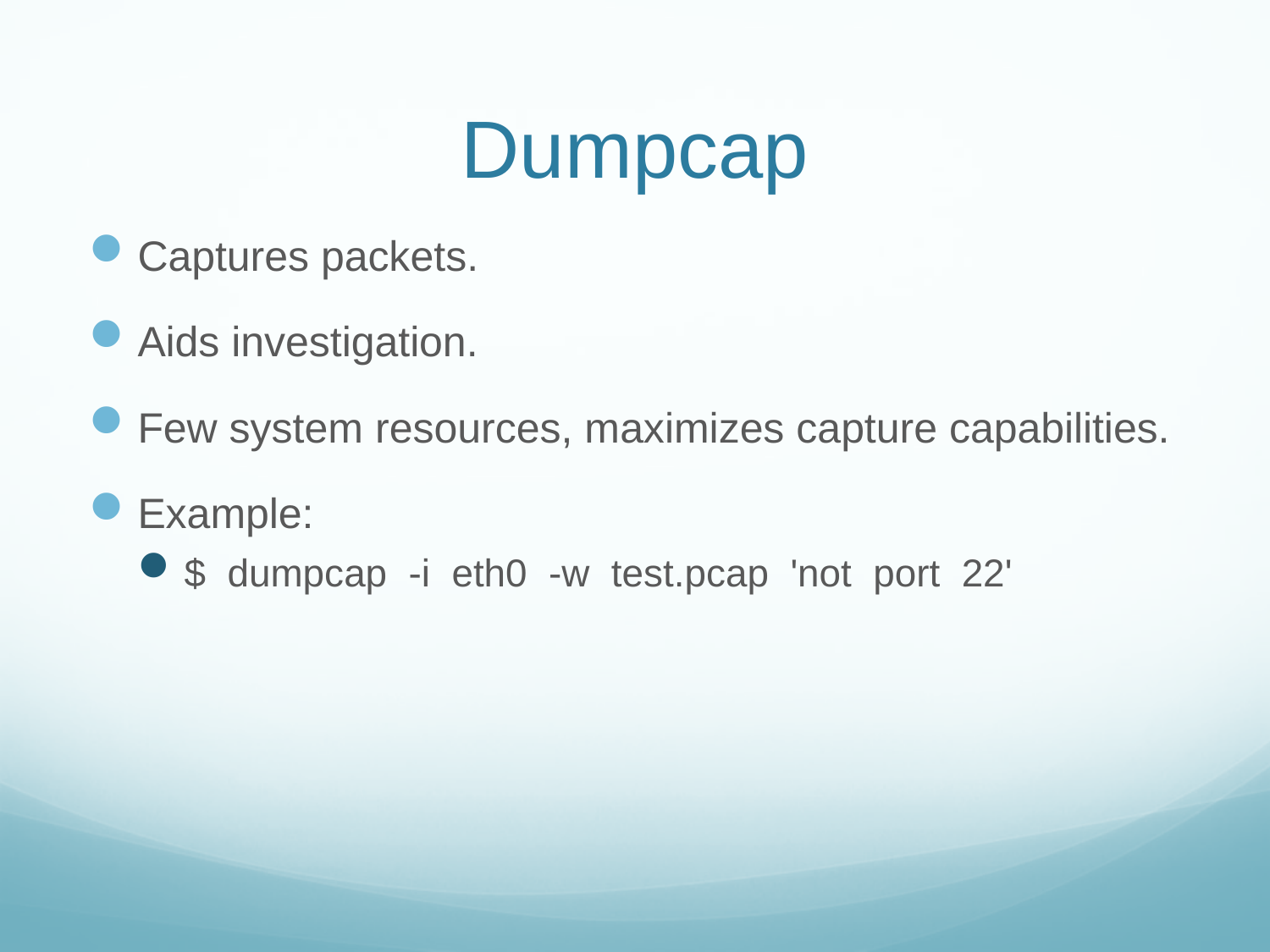

# Dumpcap
Captures packets.
Aids investigation.
Few system resources, maximizes capture capabilities.
Example:
$  dumpcap  -i  eth0  -w  test.pcap  'not  port  22'